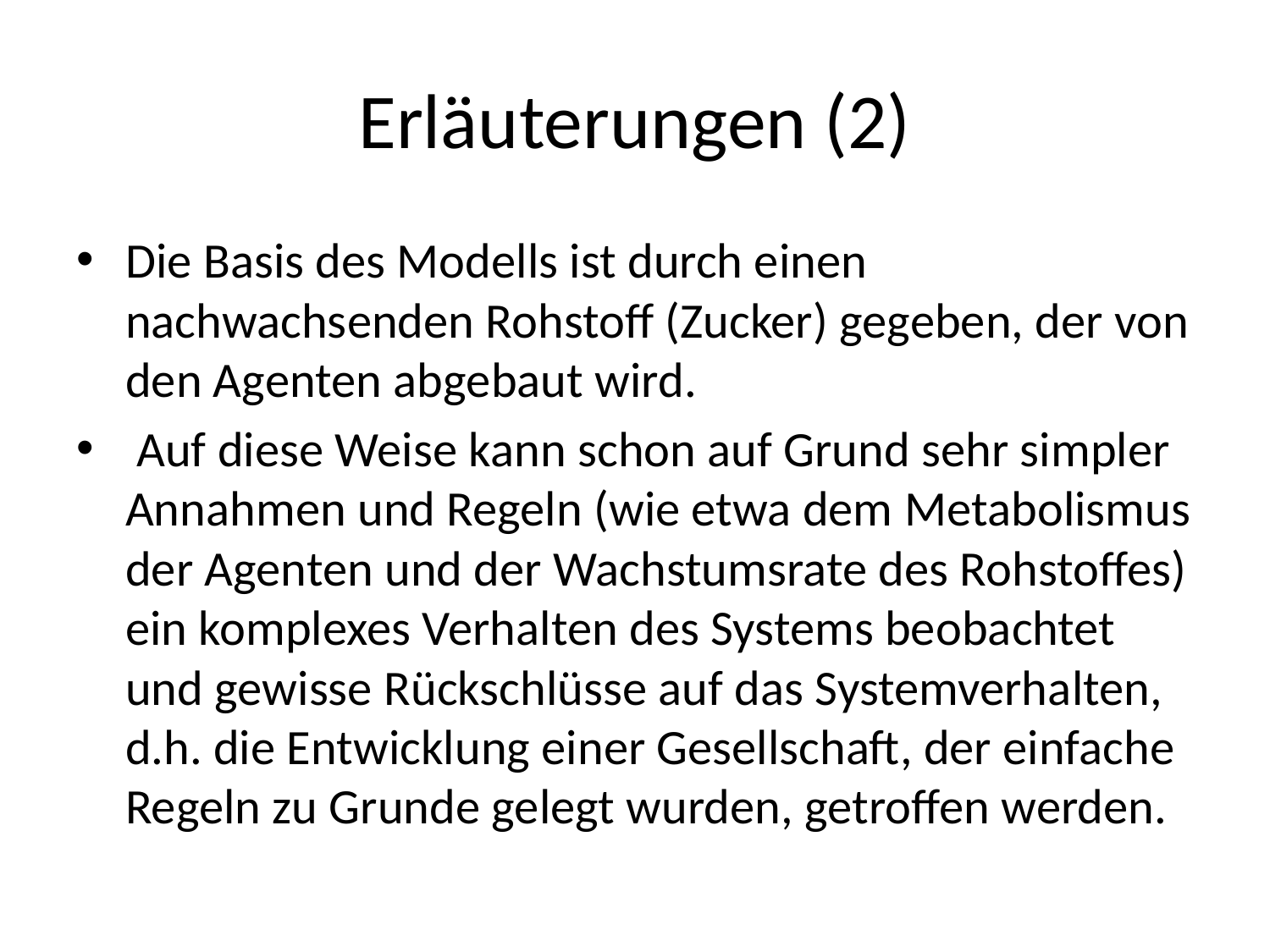

# Erläuterungen (2)
Die Basis des Modells ist durch einen nachwachsenden Rohstoff (Zucker) gegeben, der von den Agenten abgebaut wird.
 Auf diese Weise kann schon auf Grund sehr simpler Annahmen und Regeln (wie etwa dem Metabolismus der Agenten und der Wachstumsrate des Rohstoffes) ein komplexes Verhalten des Systems beobachtet und gewisse Rückschlüsse auf das Systemverhalten, d.h. die Entwicklung einer Gesellschaft, der einfache Regeln zu Grunde gelegt wurden, getroffen werden.